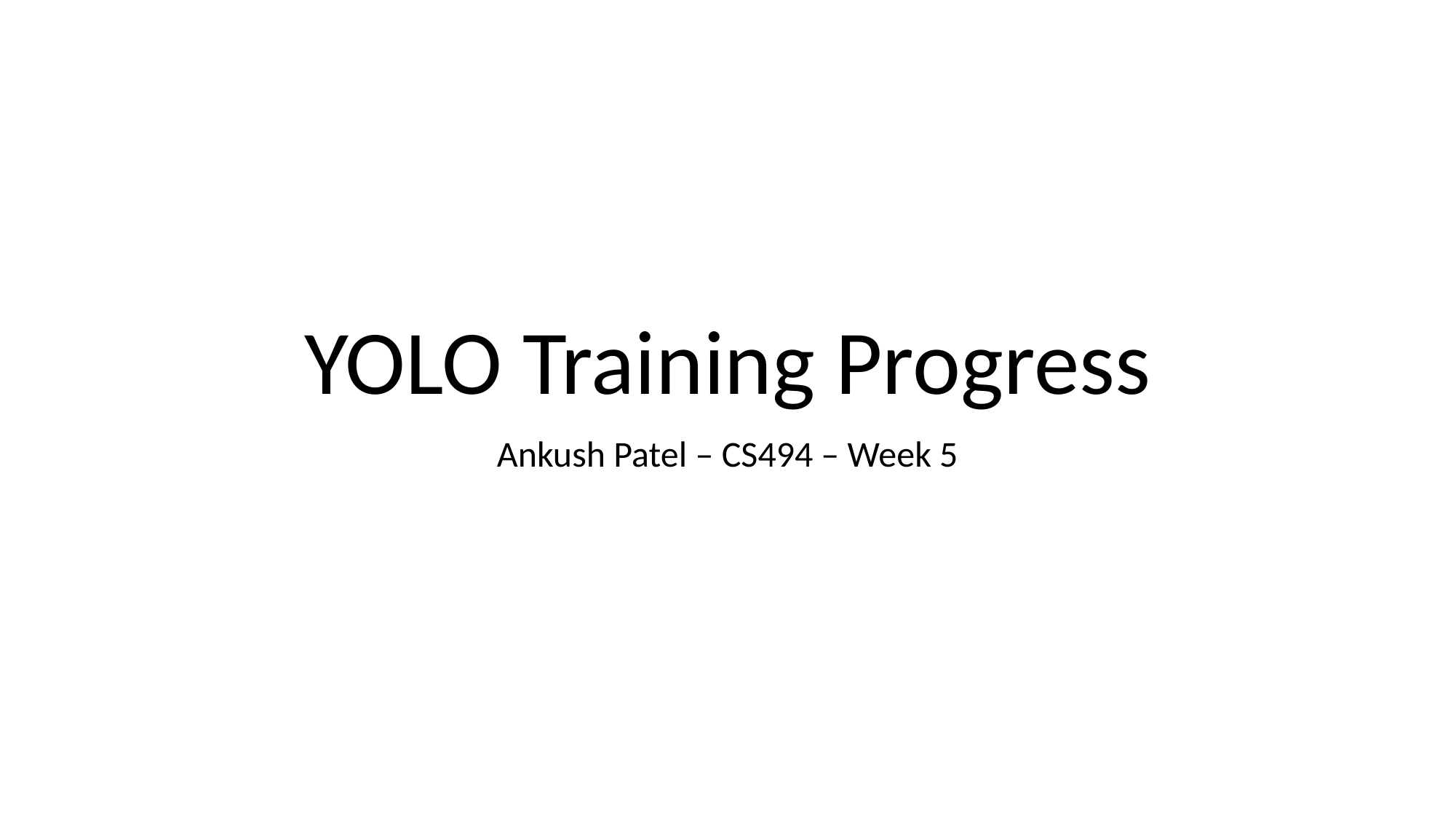

# YOLO Training Progress
Ankush Patel – CS494 – Week 5